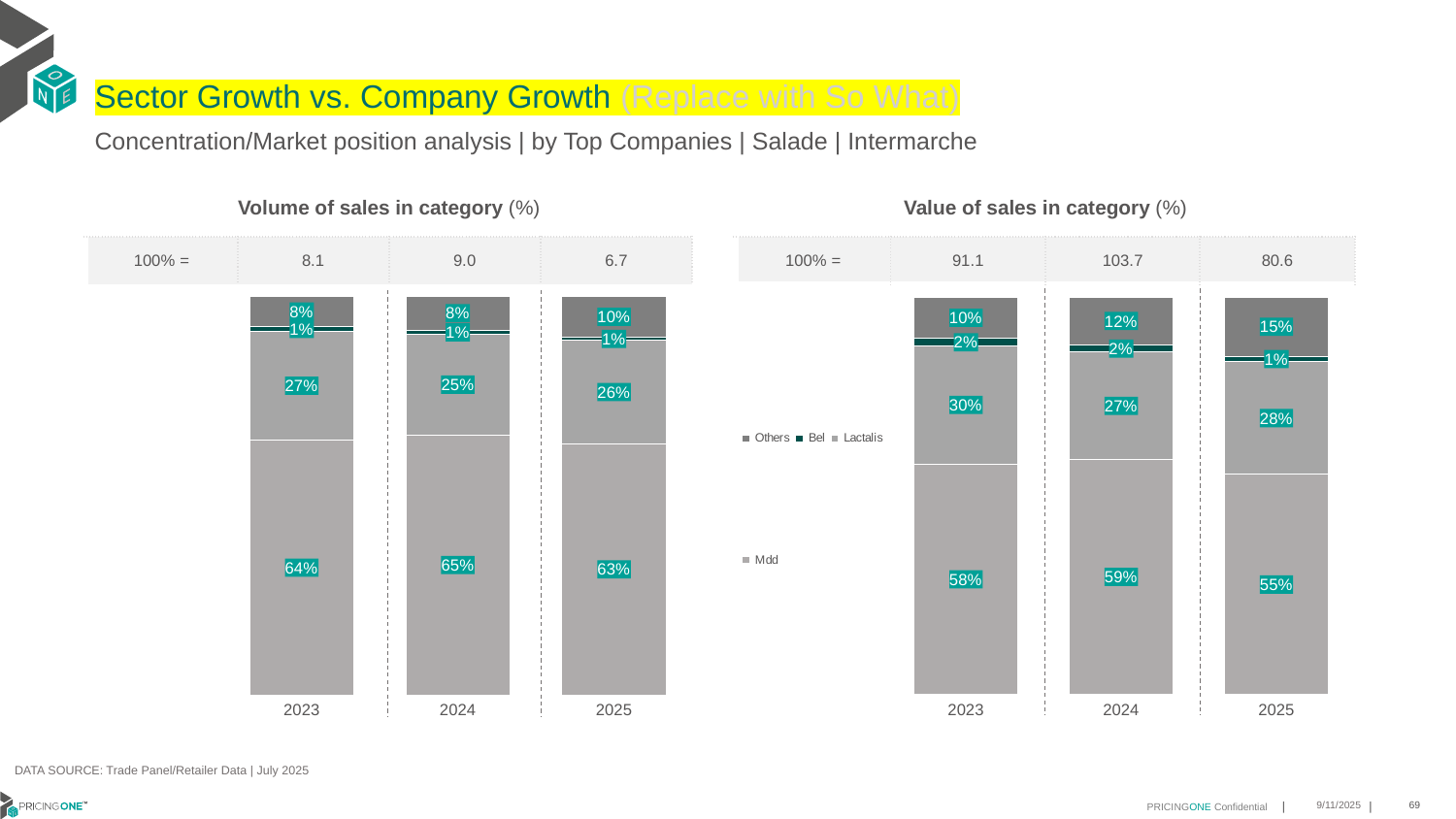

# Sector Growth vs. Company Growth (Replace with So What)
Concentration/Market position analysis | by Top Companies | Salade | Intermarche
| Volume of sales in category (%) |  |  |  |
| --- | --- | --- | --- |
| 100% = | 8.1 | 9.0 | 6.7 |
| Value of sales in category (%) |  |  |  |
| --- | --- | --- | --- |
| 100% = | 91.1 | 103.7 | 80.6 |

### Chart

| Category | Mdd | Lactalis | Bel | Others |
|---|---|---|---|---|
| 2023 | 0.6388661085426957 | 0.27409997322348706 | 0.011068407568168952 | 0.0759655106656483 |
| 2024 | 0.6527891958431875 | 0.2516049363284829 | 0.010862990715260869 | 0.08474287711306873 |
| 2025 | 0.6307684201155602 | 0.25857360082302366 | 0.007841873294531045 | 0.10281610576688514 |

### Chart

| Category | Mdd | Lactalis | Bel | Others |
|---|---|---|---|---|
| 2023 | 0.5800792269982281 | 0.2968162066956032 | 0.018812661019123336 | 0.10429190528704532 |
| 2024 | 0.5917391673787604 | 0.2696578882619945 | 0.017953003955699084 | 0.12064994040354604 |
| 2025 | 0.5535586133403769 | 0.2839219881326863 | 0.013043619062462547 | 0.1494757794644742 |
DATA SOURCE: Trade Panel/Retailer Data | July 2025

9/11/2025
69